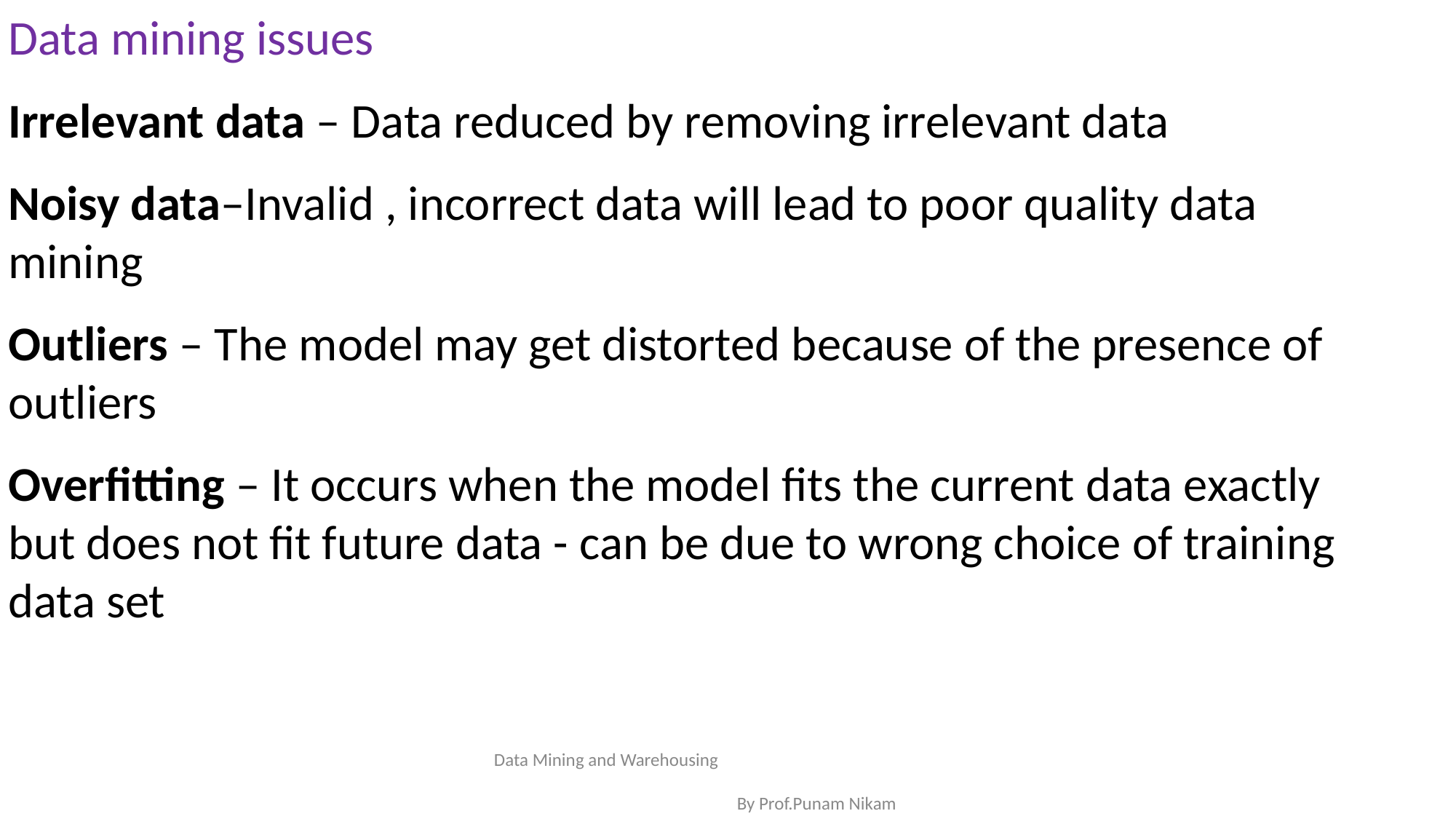

Data mining issues
Irrelevant data – Data reduced by removing irrelevant data
Noisy data–Invalid , incorrect data will lead to poor quality data mining
Outliers – The model may get distorted because of the presence of outliers
Overfitting – It occurs when the model fits the current data exactly but does not fit future data - can be due to wrong choice of training data set

Data Mining and Warehousing                                                                                                                                                                                                                       By Prof.Punam Nikam